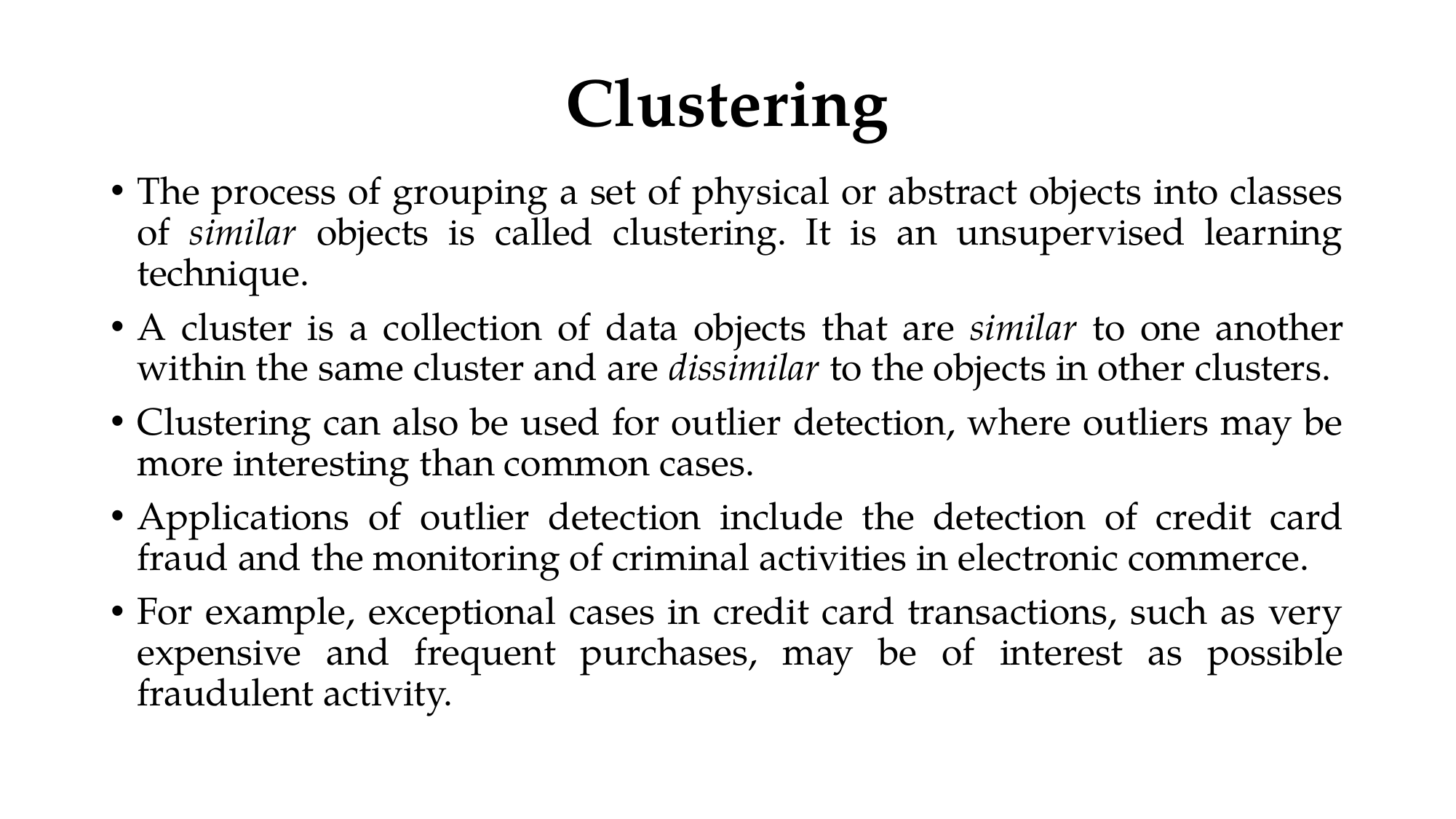

# Clustering
The process of grouping a set of physical or abstract objects into classes of similar objects is called clustering. It is an unsupervised learning technique.
A cluster is a collection of data objects that are similar to one another within the same cluster and are dissimilar to the objects in other clusters.
Clustering can also be used for outlier detection, where outliers may be more interesting than common cases.
Applications of outlier detection include the detection of credit card fraud and the monitoring of criminal activities in electronic commerce.
For example, exceptional cases in credit card transactions, such as very expensive and frequent purchases, may be of interest as possible fraudulent activity.